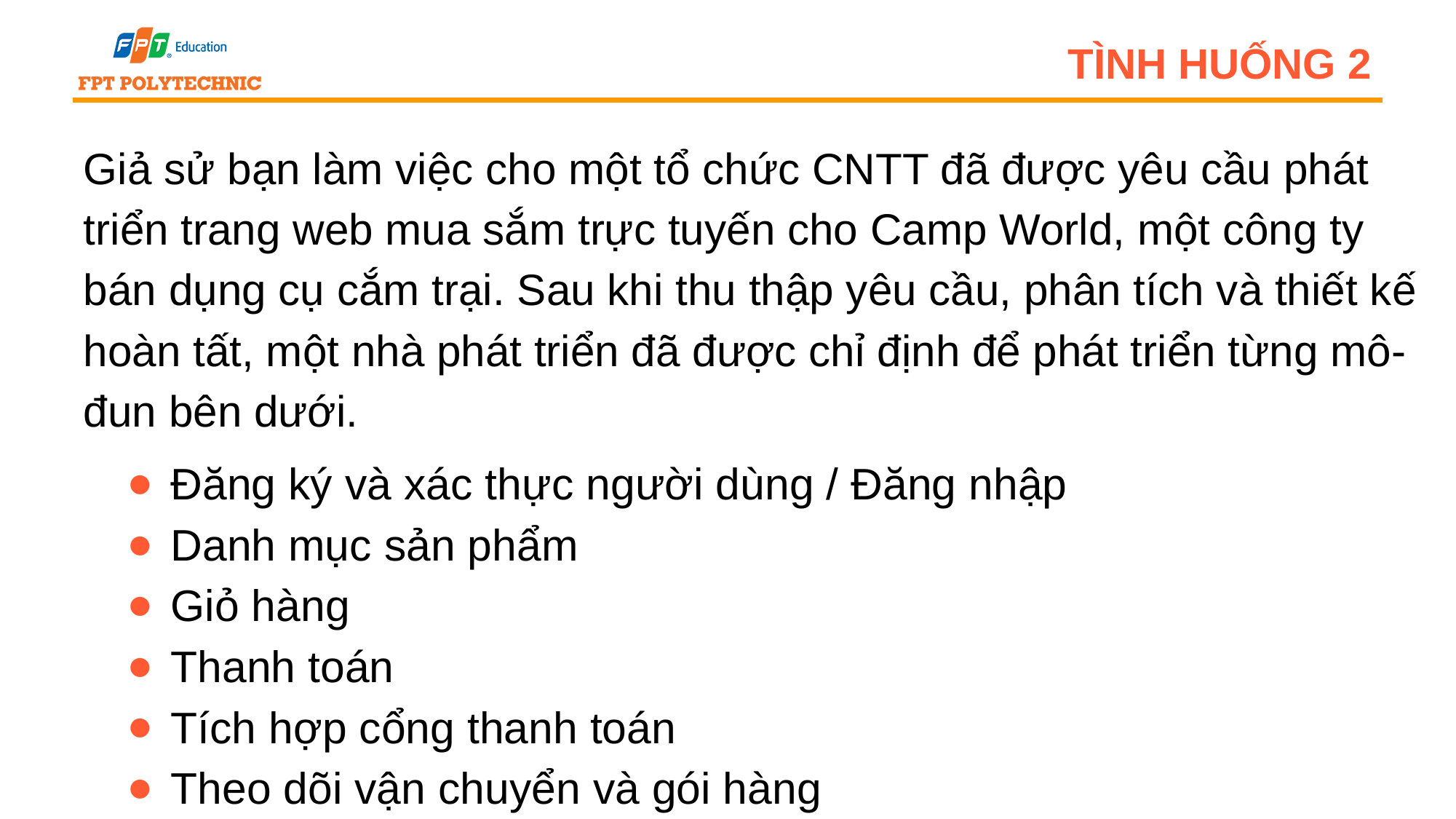

# Tình huống 2
Giả sử bạn làm việc cho một tổ chức CNTT đã được yêu cầu phát triển trang web mua sắm trực tuyến cho Camp World, một công ty bán dụng cụ cắm trại. Sau khi thu thập yêu cầu, phân tích và thiết kế hoàn tất, một nhà phát triển đã được chỉ định để phát triển từng mô-đun bên dưới.
Đăng ký và xác thực người dùng / Đăng nhập
Danh mục sản phẩm
Giỏ hàng
Thanh toán
Tích hợp cổng thanh toán
Theo dõi vận chuyển và gói hàng